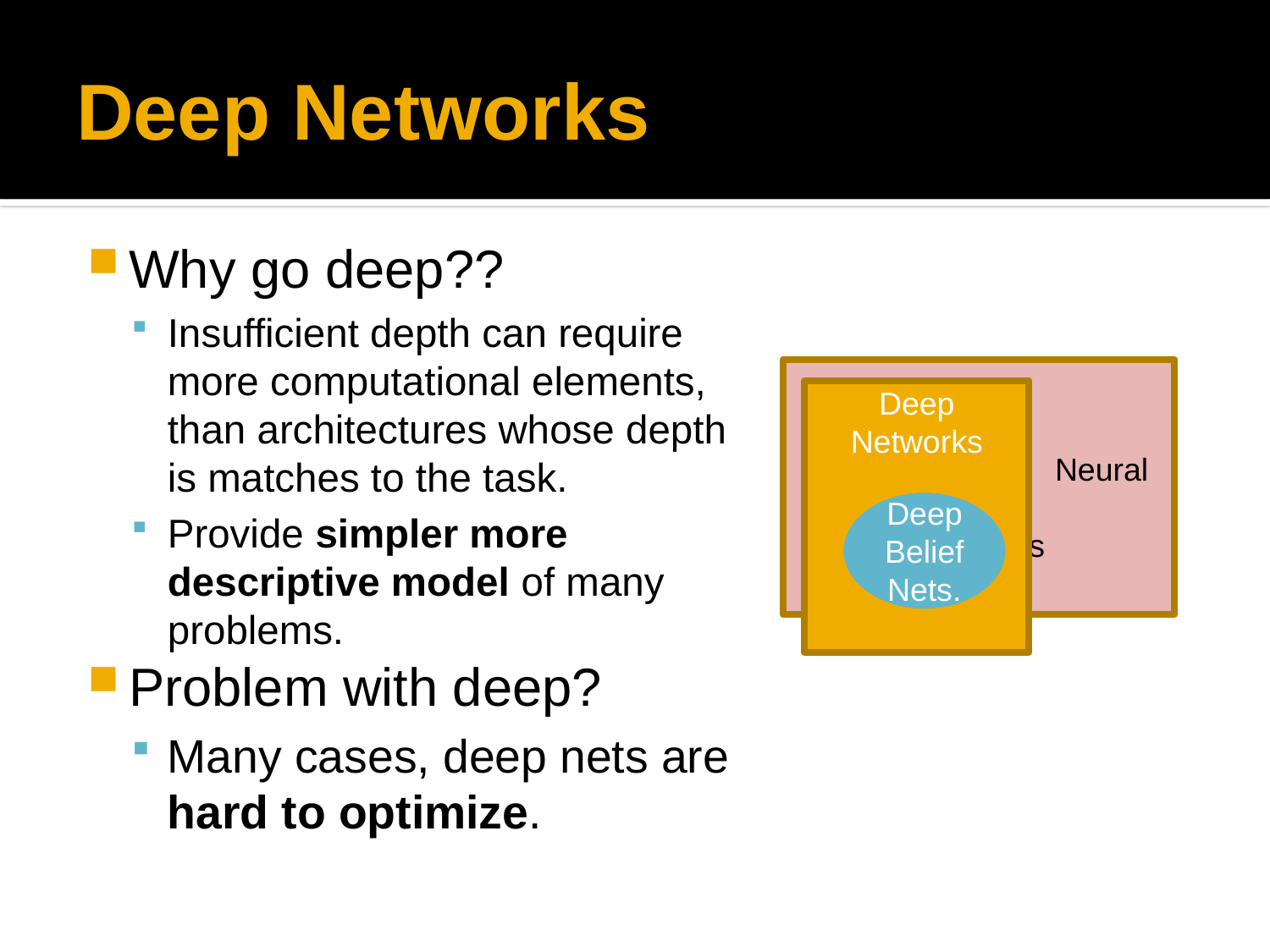

# Deep Networks
Why go deep??
Insufficient depth can require more computational elements,  than architectures whose depth is matches to the task.
Provide simpler more descriptive model of many problems.
Problem with deep?
Many cases, deep nets are hard to optimize.

                                          		Neural 	               Networks
Deep Networks

Deep Belief Nets.